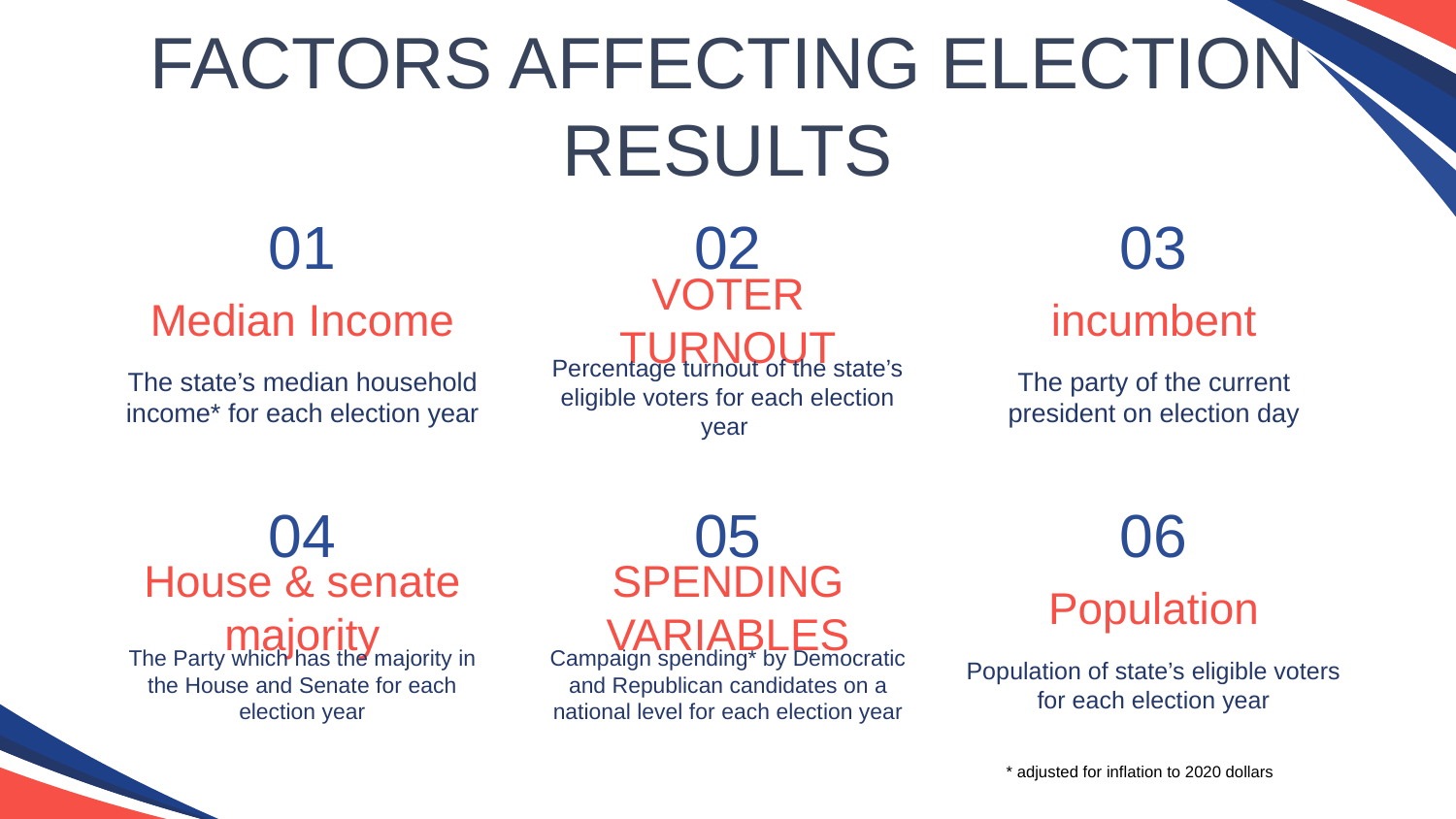

# FACTORS AFFECTING ELECTION RESULTS
01
02
03
Median Income
VOTER TURNOUT
incumbent
The state’s median household income* for each election year
Percentage turnout of the state’s eligible voters for each election year
The party of the current president on election day
04
05
06
House & senate majority
SPENDING VARIABLES
Population
The Party which has the majority in the House and Senate for each election year
Campaign spending* by Democratic and Republican candidates on a national level for each election year
Population of state’s eligible voters for each election year
* adjusted for inflation to 2020 dollars